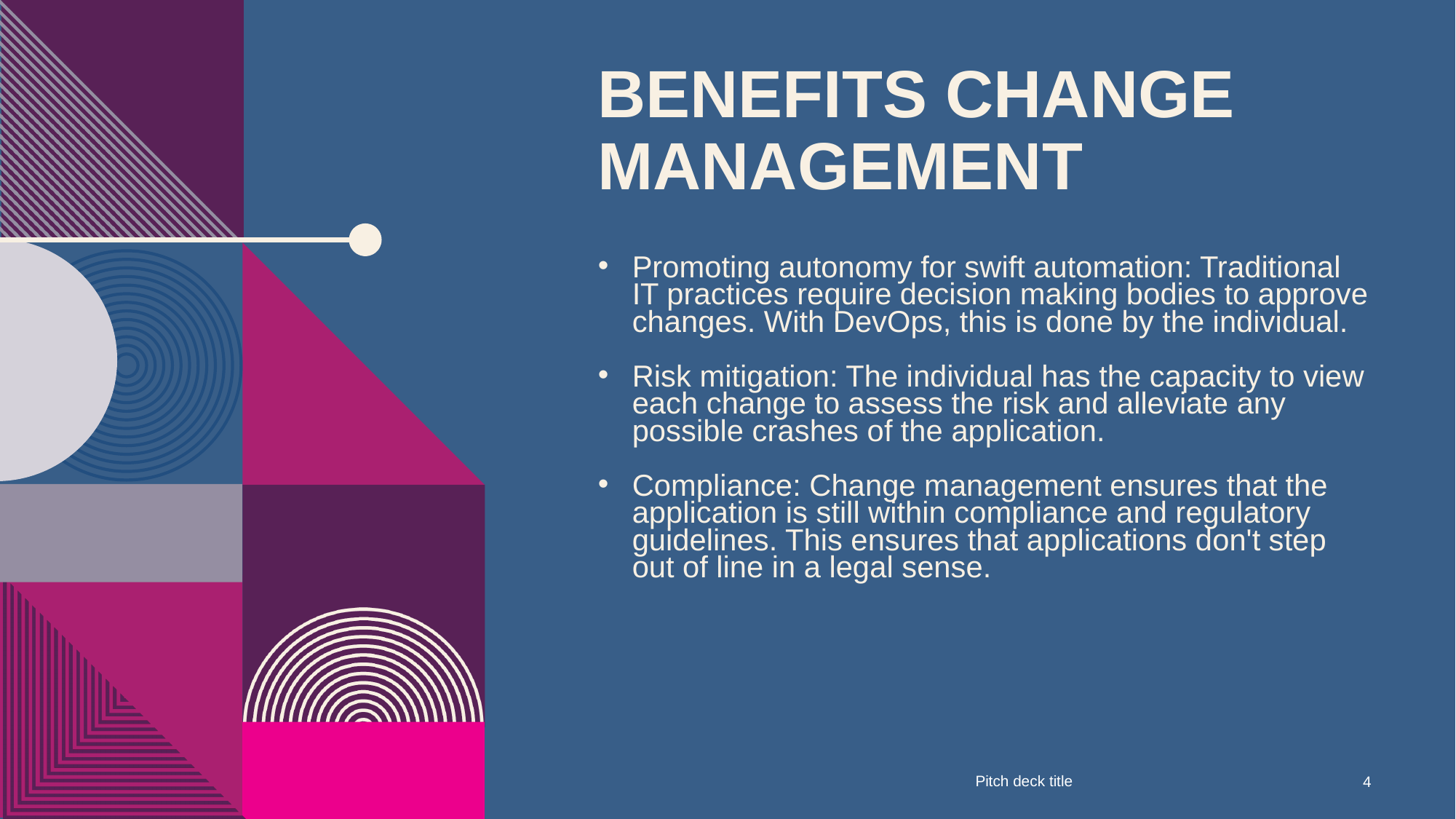

# Benefits Change management
Promoting autonomy for swift automation: Traditional IT practices require decision making bodies to approve changes. With DevOps, this is done by the individual.

Risk mitigation: The individual has the capacity to view each change to assess the risk and alleviate any possible crashes of the application.

Compliance: Change management ensures that the application is still within compliance and regulatory guidelines. This ensures that applications don't step out of line in a legal sense.
Pitch deck title
4